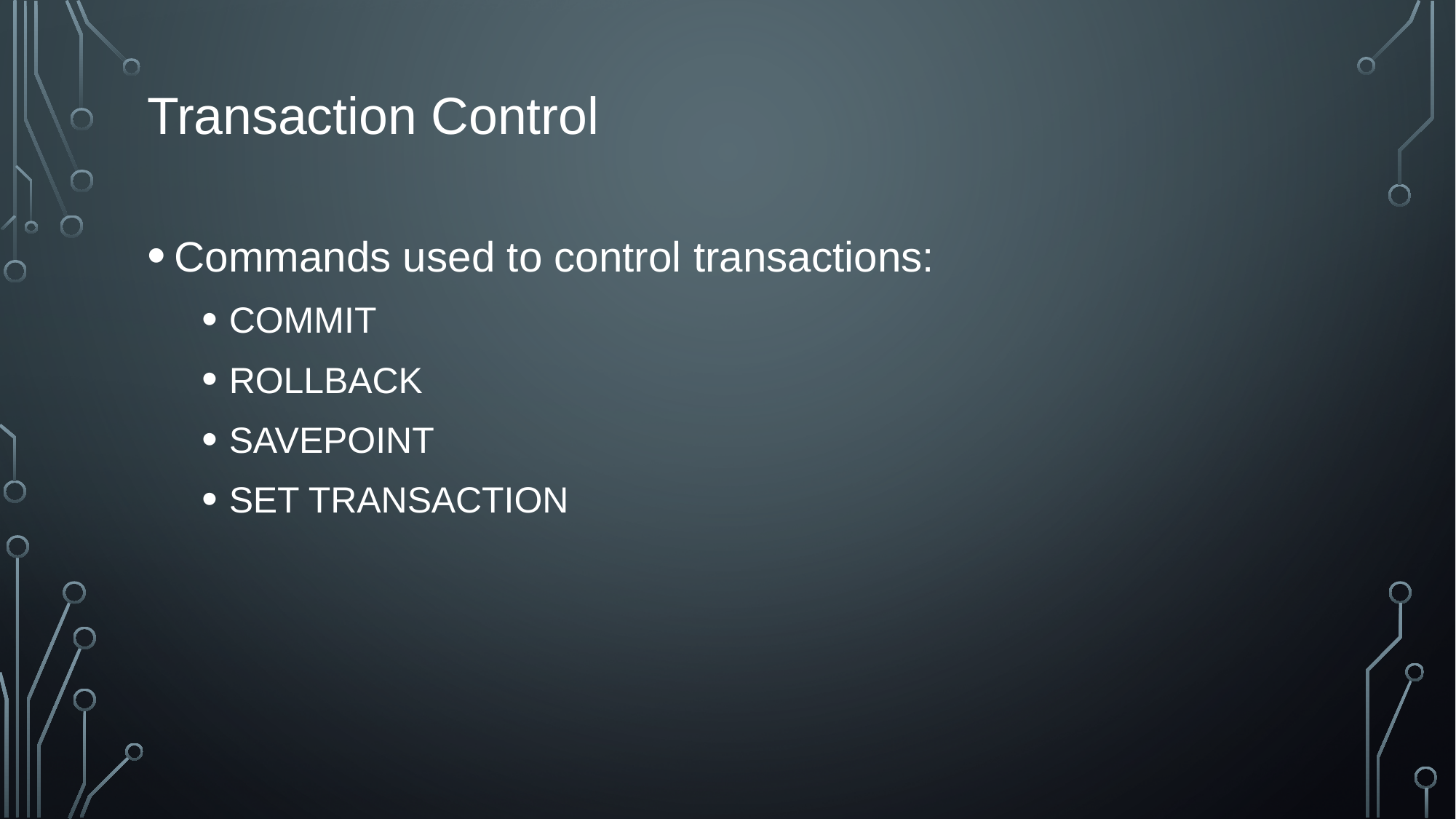

# Transaction Control
Commands used to control transactions:
COMMIT
ROLLBACK
SAVEPOINT
SET TRANSACTION